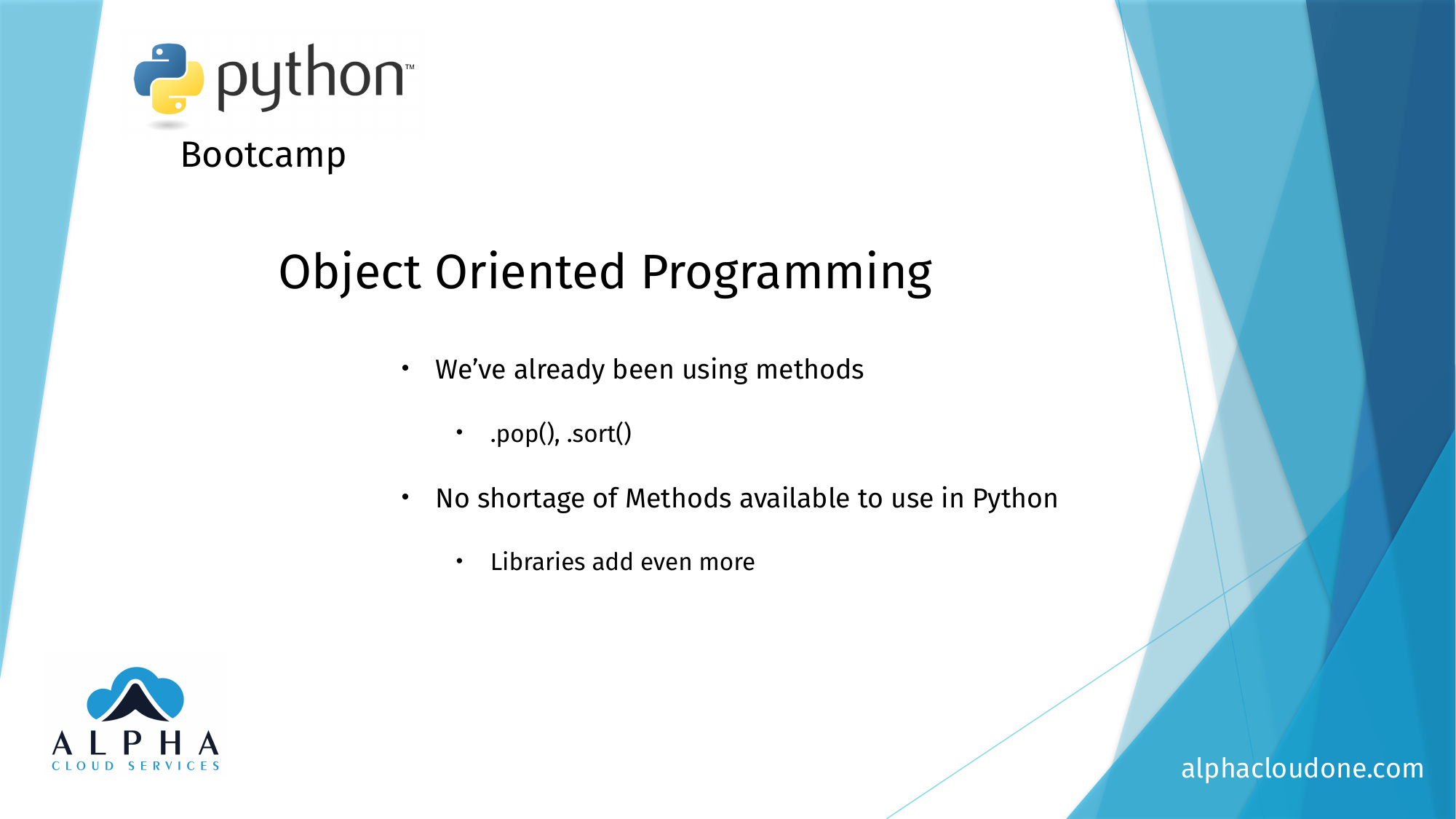

Object Oriented Programming
We’ve already been using methods
.pop(), .sort()
No shortage of Methods available to use in Python
Libraries add even more